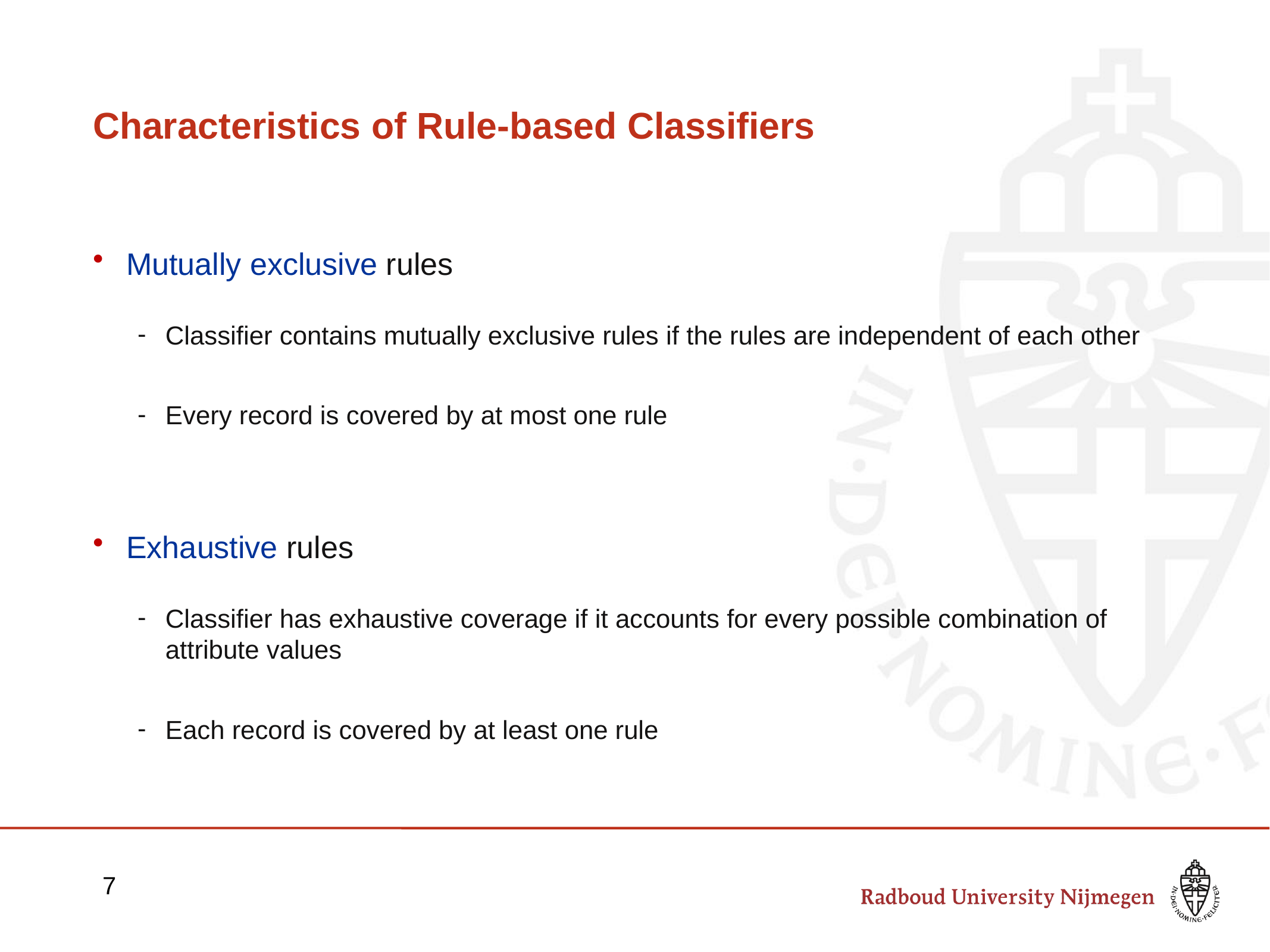

# Characteristics of Rule-based Classifiers

Mutually exclusive rules

Classifier contains mutually exclusive rules if the rules are independent of each other

Every record is covered by at most one rule

Exhaustive rules

Classifier has exhaustive coverage if it accounts for every possible combination of attribute values

Each record is covered by at least one rule

7